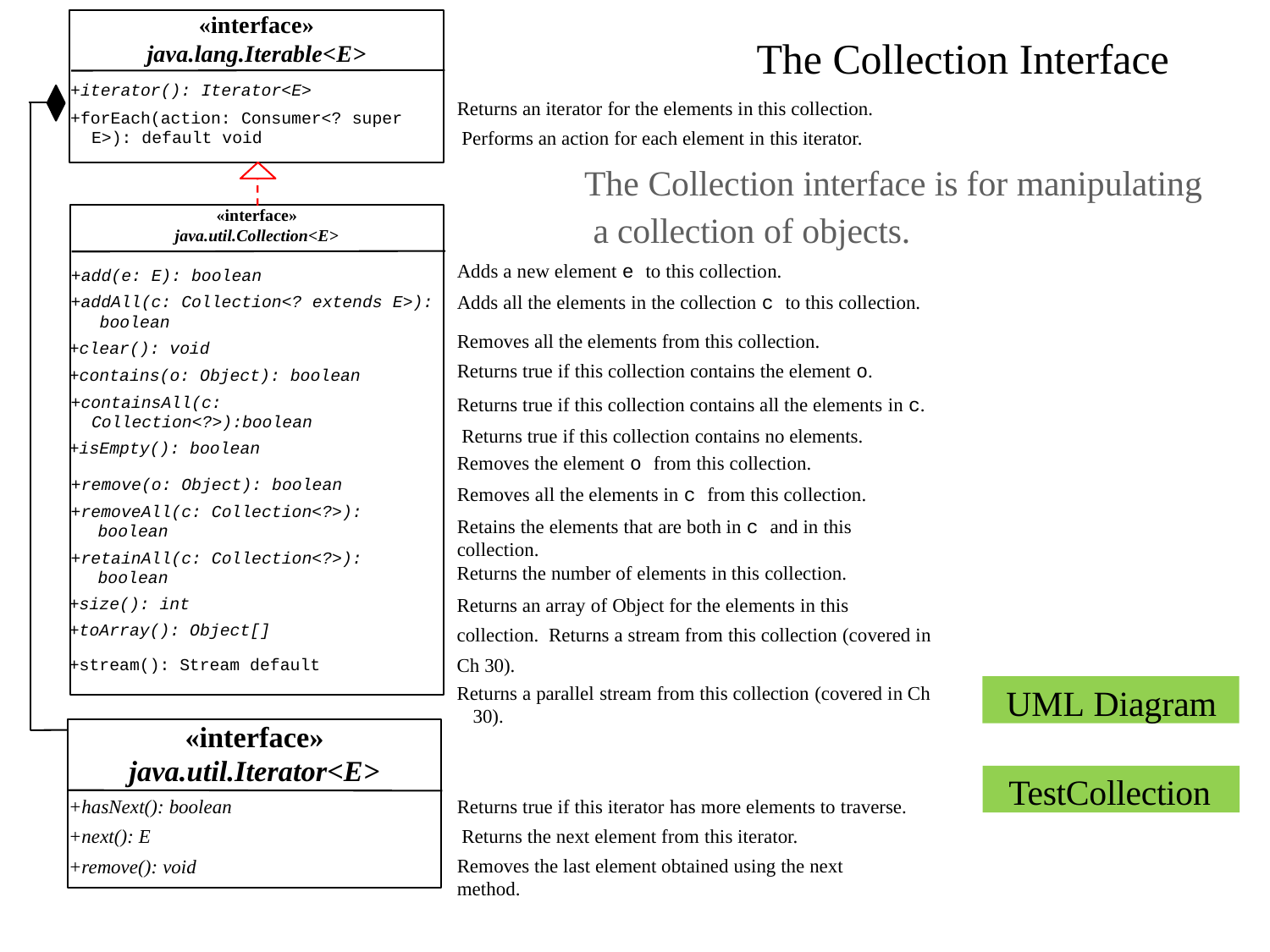

# The Collection Interface
Returns an iterator for the elements in this collection.  Performs an action for each element in this iterator.
«interface»
java.lang.Iterable<E>

+iterator(): Iterator<E>
+forEach(action: Consumer<? super  E>): default void
The Collection interface is for manipulating  a collection of objects.
Adds a new element e to this collection.
Adds all the elements in the collection c to this collection.
Removes all the elements from this collection.  Returns true if this collection contains the element o.
Returns true if this collection contains all the elements in c.  Returns true if this collection contains no elements.
Removes the element o from this collection.
Removes all the elements in c from this collection.
Retains the elements that are both in c and in this collection.
«interface»
java.util.Collection<E>

+add(e: E): boolean
+addAll(c: Collection<? extends E>):  boolean
+clear(): void
+contains(o: Object): boolean
+containsAll(c:  Collection<?>):boolean
+isEmpty(): boolean
+remove(o: Object): boolean
+removeAll(c: Collection<?>):  boolean
+retainAll(c: Collection<?>):  boolean
+size(): int
+toArray(): Object[]
+stream(): Stream default
Returns the number of elements in this collection.
Returns an array of Object for the elements in this collection.  Returns a stream from this collection (covered in Ch 30).
Returns a parallel stream from this collection (covered in Ch  30).
UML Diagram
«interface»
java.util.Iterator<E>
TestCollection
+hasNext(): boolean
+next(): E
+remove(): void
Returns true if this iterator has more elements to traverse.  Returns the next element from this iterator.
Removes the last element obtained using the next method.